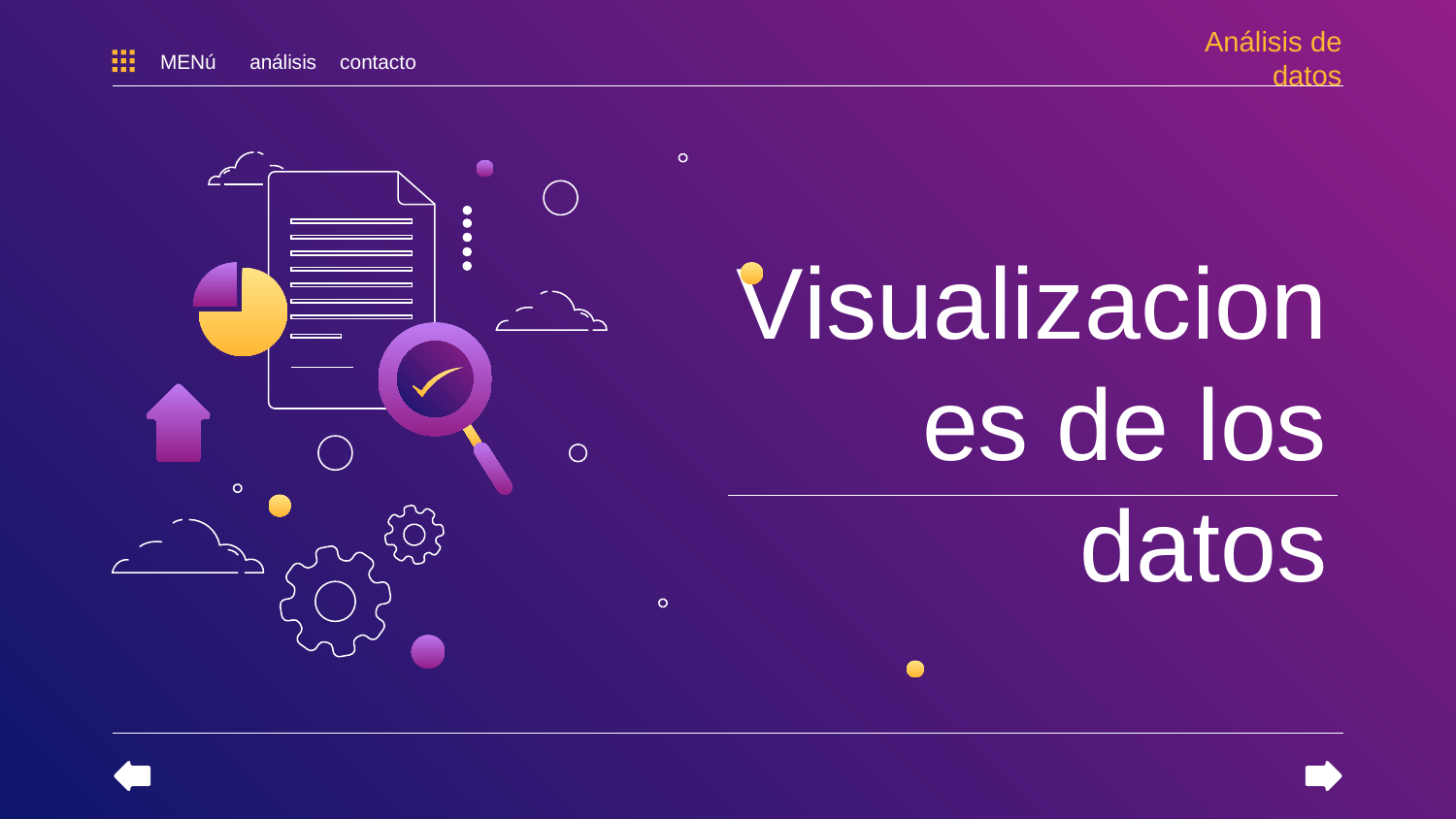

Análisis de datos
MENú
análisis
contacto

# Visualizaciones de los datos